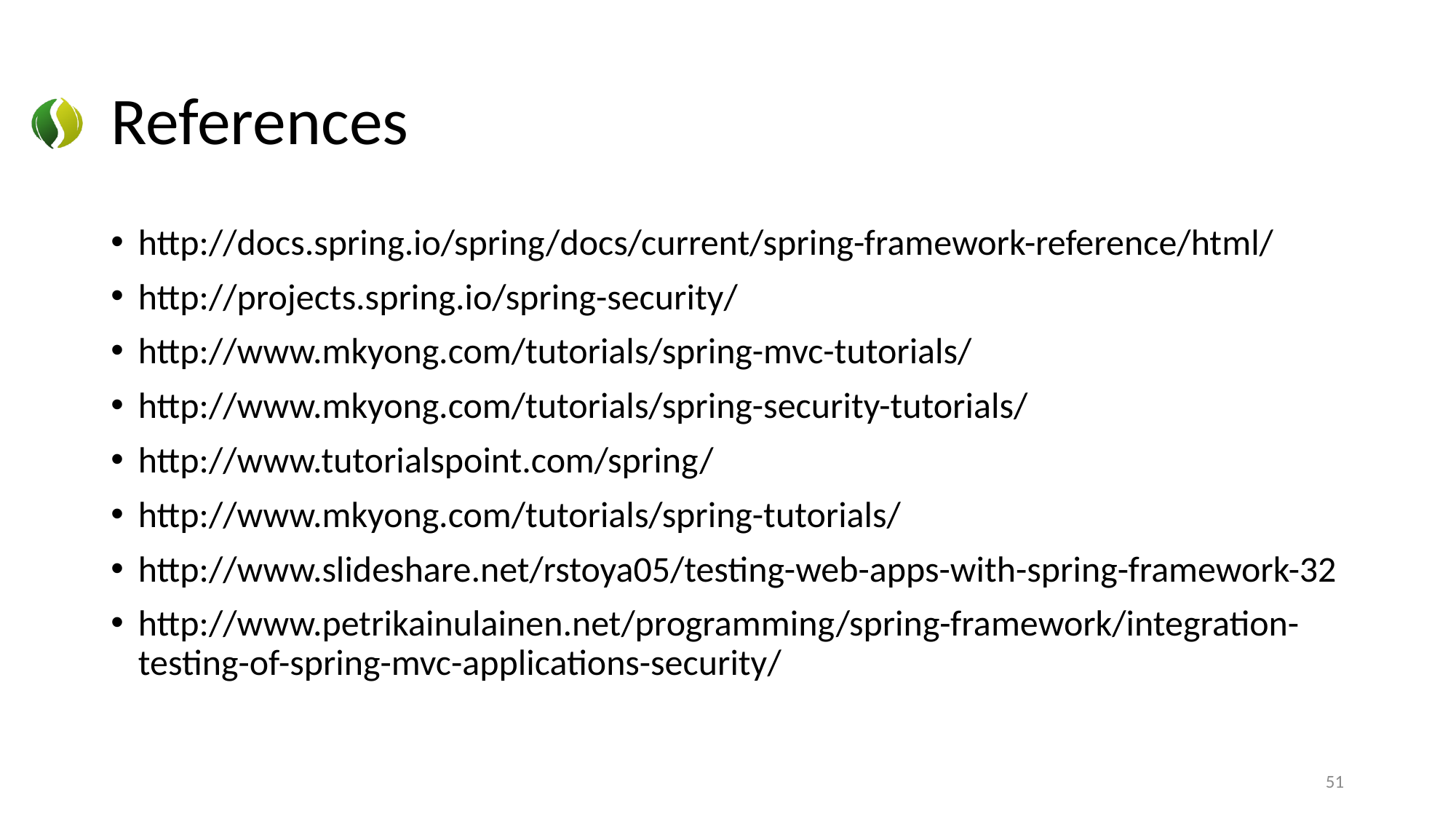

# References
http://docs.spring.io/spring/docs/current/spring-framework-reference/html/
http://projects.spring.io/spring-security/
http://www.mkyong.com/tutorials/spring-mvc-tutorials/
http://www.mkyong.com/tutorials/spring-security-tutorials/
http://www.tutorialspoint.com/spring/
http://www.mkyong.com/tutorials/spring-tutorials/
http://www.slideshare.net/rstoya05/testing-web-apps-with-spring-framework-32
http://www.petrikainulainen.net/programming/spring-framework/integration-testing-of-spring-mvc-applications-security/
51